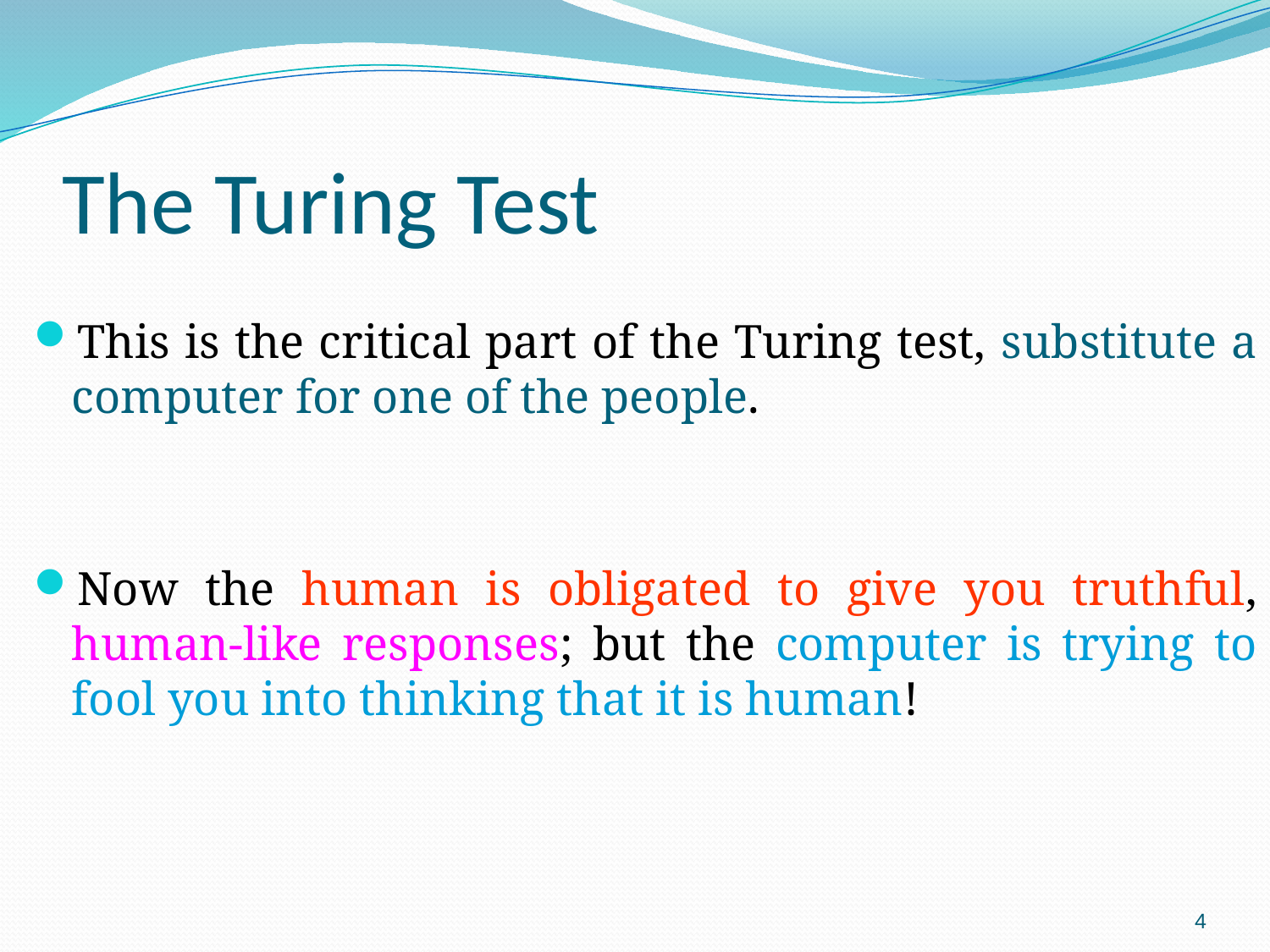

# The Turing Test
This is the critical part of the Turing test, substitute a computer for one of the people.

Now the human is obligated to give you truthful, human-like responses; but the computer is trying to fool you into thinking that it is human!
4